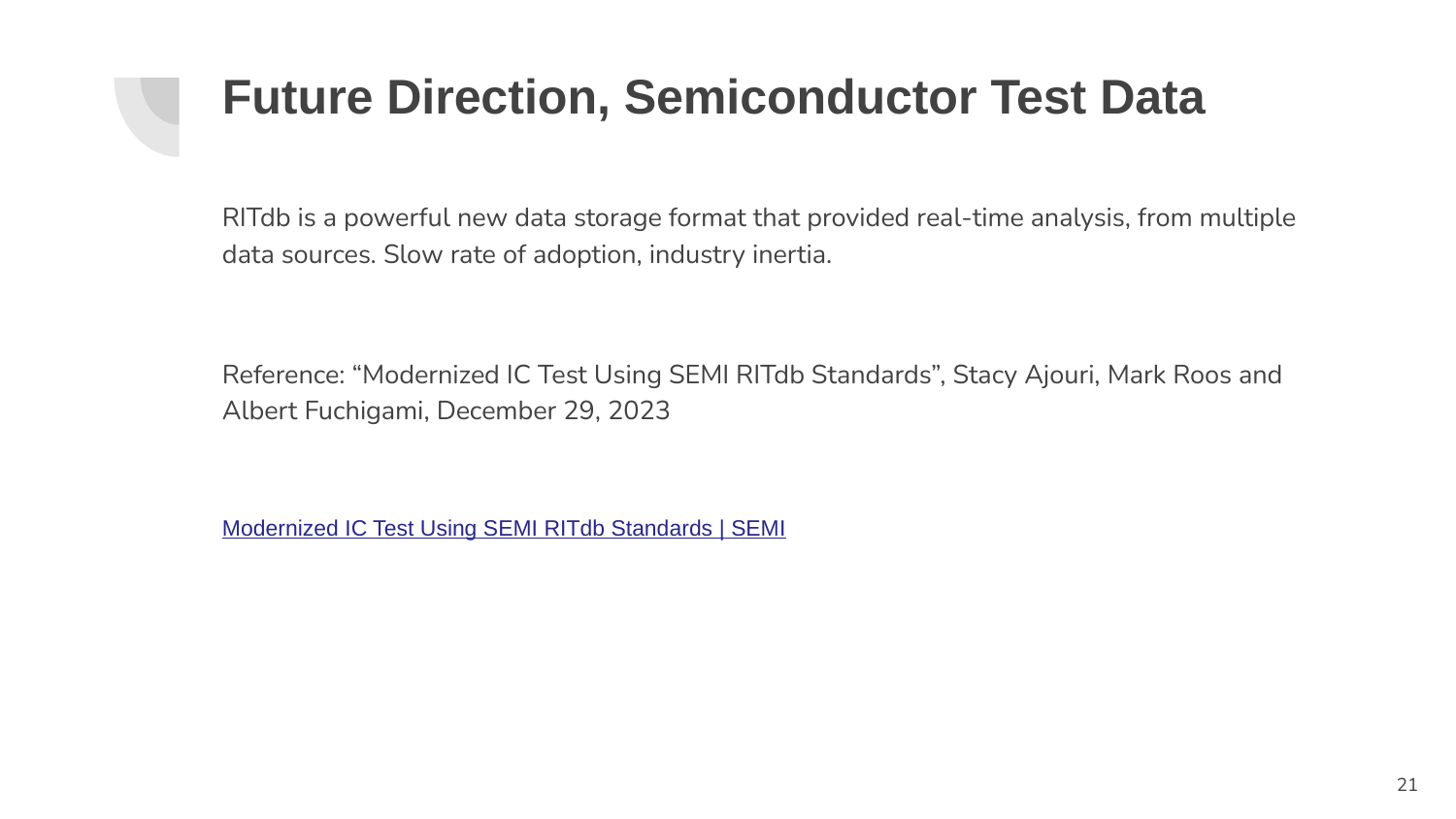

# Future Direction, Semiconductor Test Data
RITdb is a powerful new data storage format that provided real-time analysis, from multiple data sources. Slow rate of adoption, industry inertia.

Reference: “Modernized IC Test Using SEMI RITdb Standards”, Stacy Ajouri, Mark Roos and Albert Fuchigami, December 29, 2023

Modernized IC Test Using SEMI RITdb Standards | SEMI

21